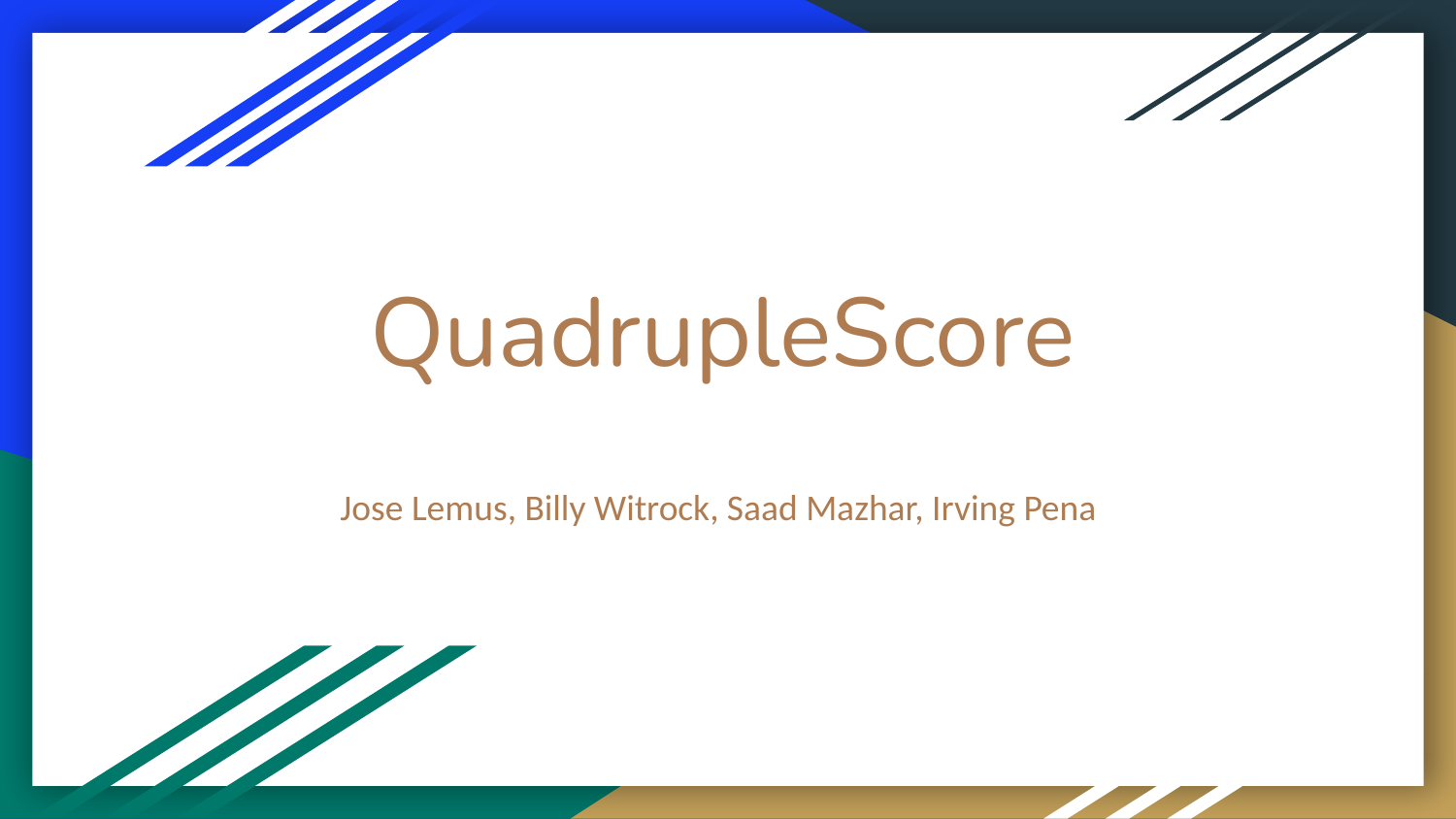

# QuadrupleScore
Jose Lemus, Billy Witrock, Saad Mazhar, Irving Pena